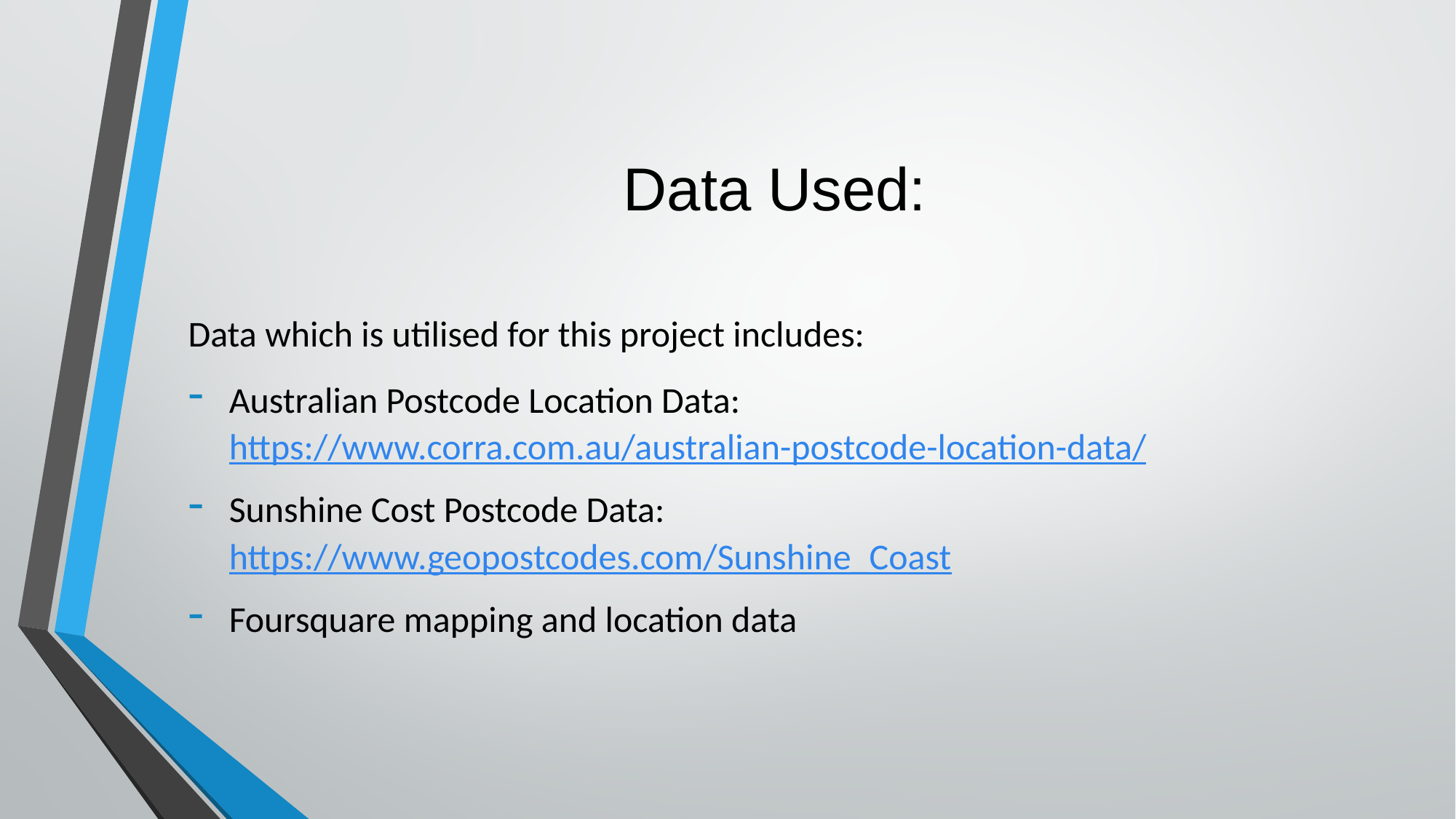

# Data Used:
Data which is utilised for this project includes:
Australian Postcode Location Data: https://www.corra.com.au/australian-postcode-location-data/
Sunshine Cost Postcode Data: https://www.geopostcodes.com/Sunshine_Coast
Foursquare mapping and location data